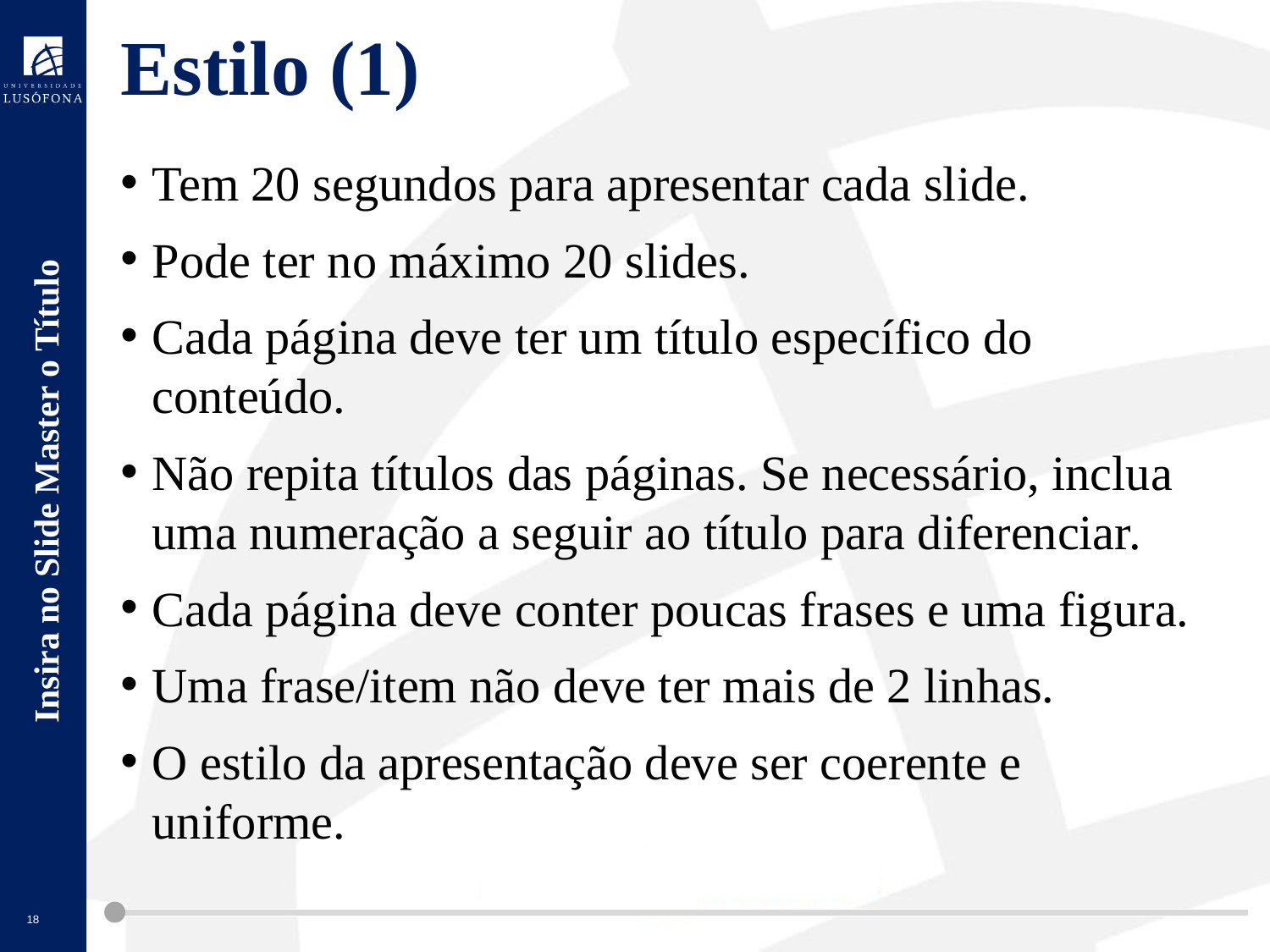

# Estilo (1)
Tem 20 segundos para apresentar cada slide.
Pode ter no máximo 20 slides.
Cada página deve ter um título específico do conteúdo.
Não repita títulos das páginas. Se necessário, inclua uma numeração a seguir ao título para diferenciar.
Cada página deve conter poucas frases e uma figura.
Uma frase/item não deve ter mais de 2 linhas.
O estilo da apresentação deve ser coerente e uniforme.